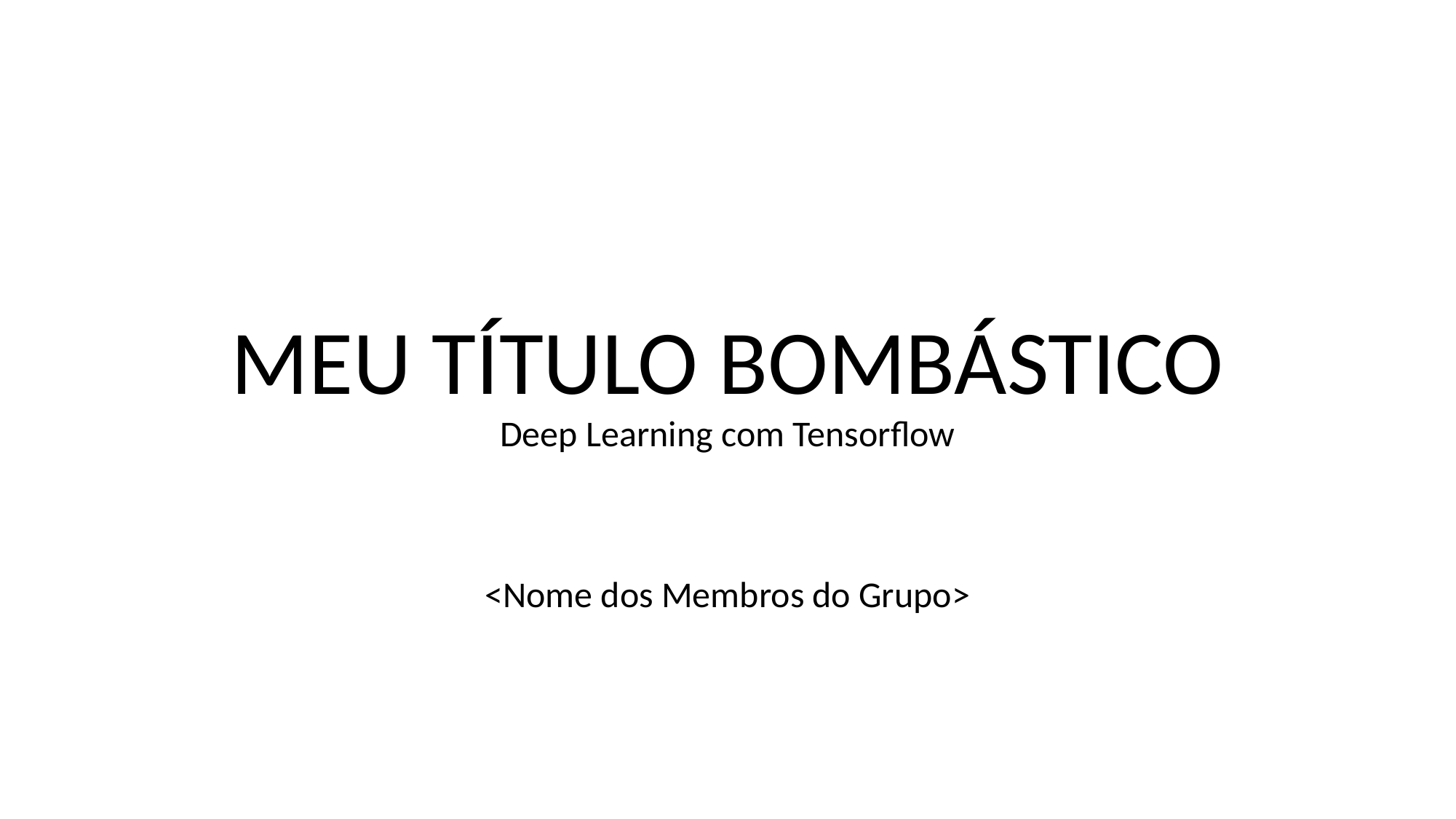

# MEU TÍTULO BOMBÁSTICO
Deep Learning com Tensorflow
<Nome dos Membros do Grupo>